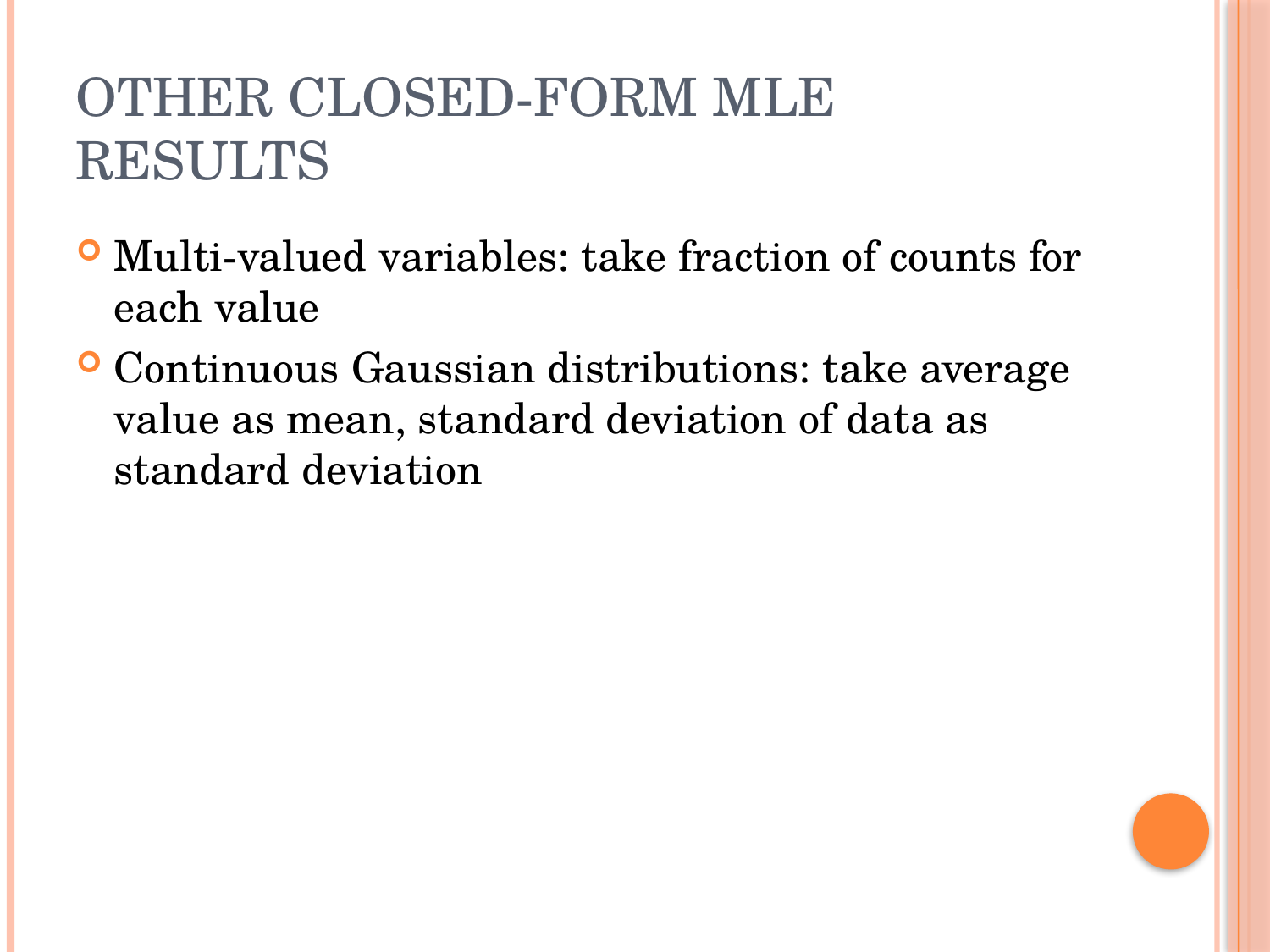

# Other Closed-Form MLE results
Multi-valued variables: take fraction of counts for each value
Continuous Gaussian distributions: take average value as mean, standard deviation of data as standard deviation